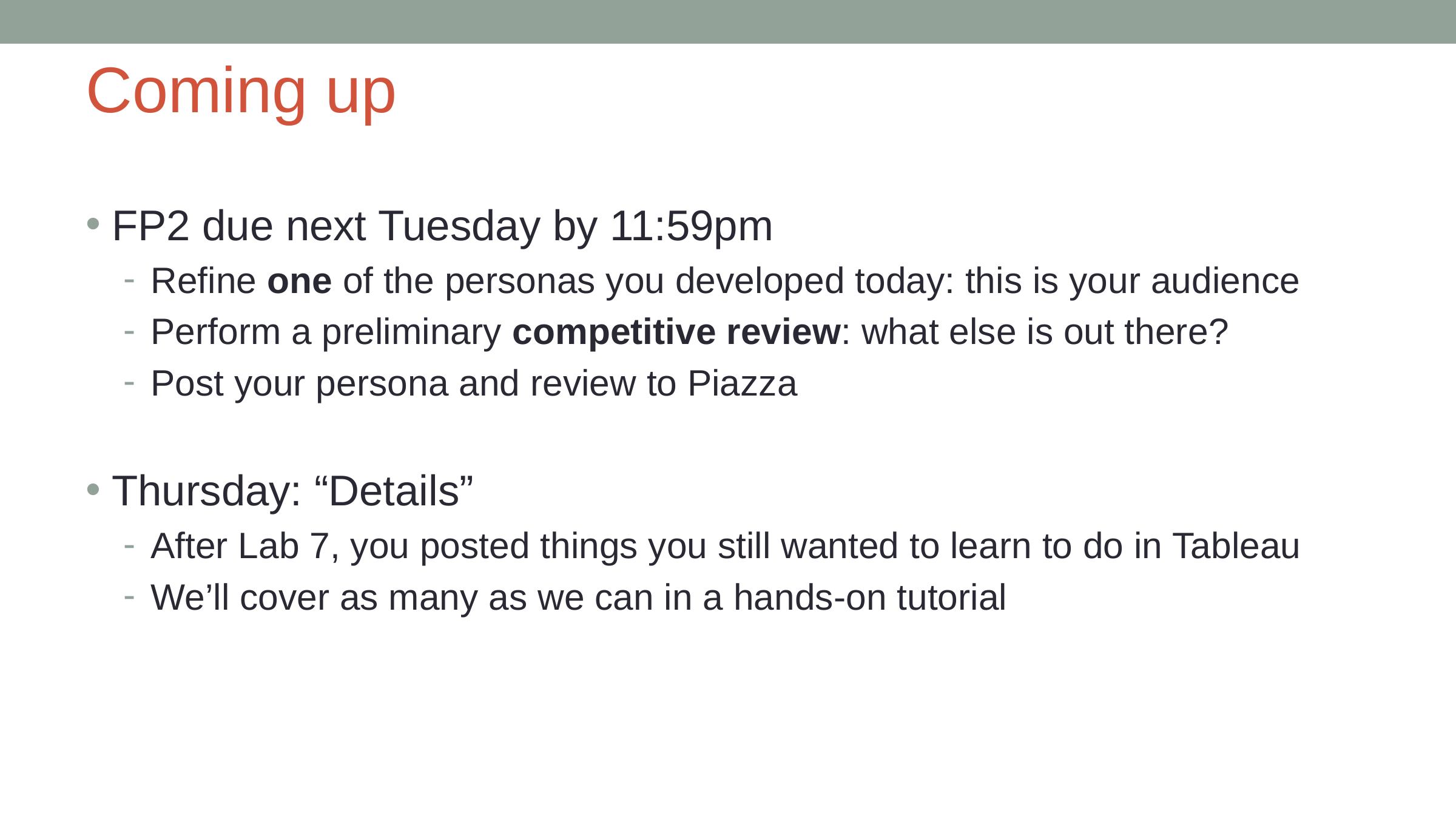

# Coming up
FP2 due next Tuesday by 11:59pm
Refine one of the personas you developed today: this is your audience
Perform a preliminary competitive review: what else is out there?
Post your persona and review to Piazza

Thursday: “Details”
After Lab 7, you posted things you still wanted to learn to do in Tableau
We’ll cover as many as we can in a hands-on tutorial